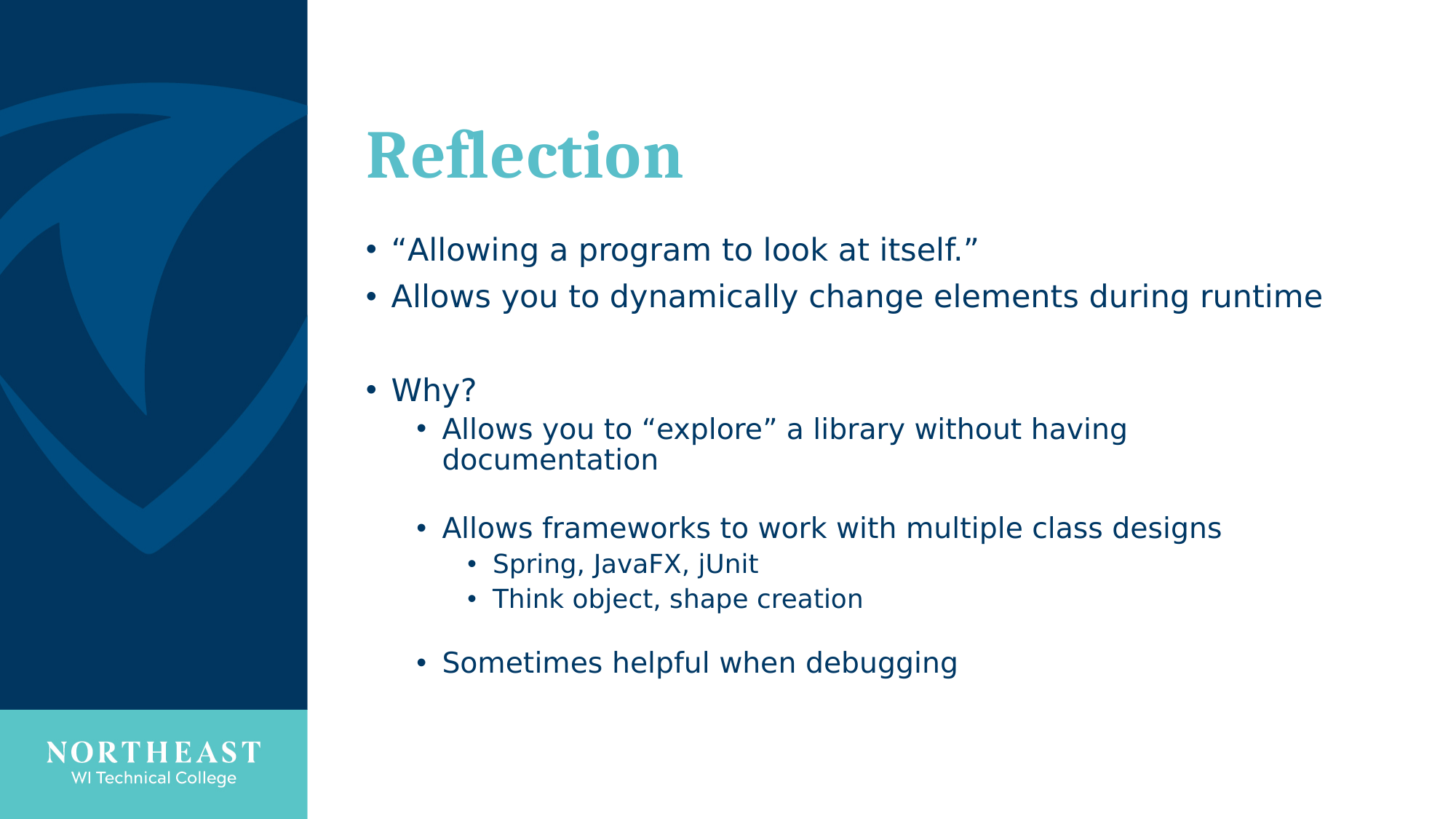

# Reflection
“Allowing a program to look at itself.”
Allows you to dynamically change elements during runtime

Why?
Allows you to “explore” a library without having documentation
Allows frameworks to work with multiple class designs
Spring, JavaFX, jUnit
Think object, shape creation
Sometimes helpful when debugging